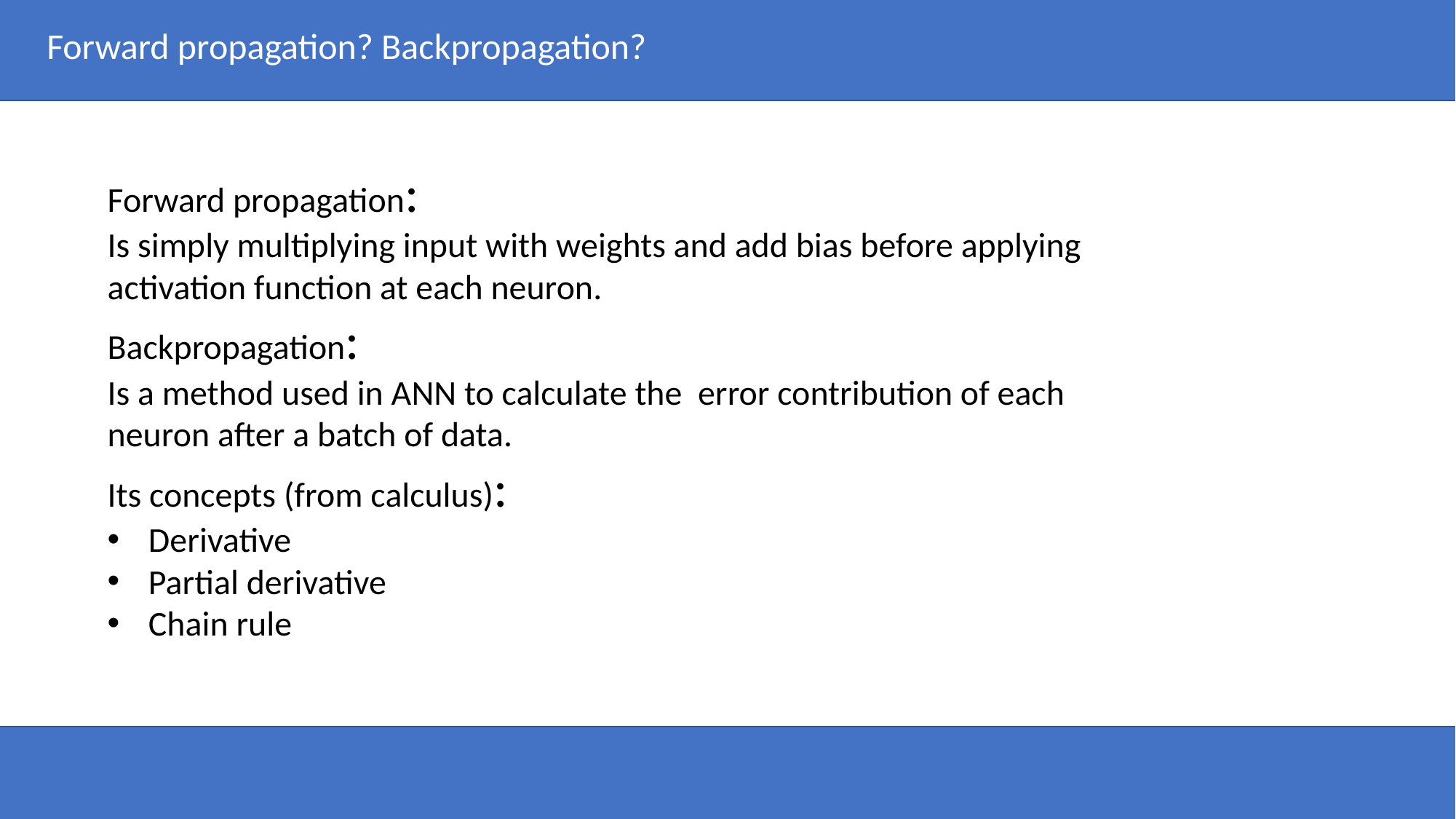

Forward propagation? Backpropagation?
Forward propagation:
Is simply multiplying input with weights and add bias before applying
activation function at each neuron.
Backpropagation:
Is a method used in ANN to calculate the  error contribution of each
neuron after a batch of data.
Its concepts (from calculus):
Derivative
Partial derivative
Chain rule